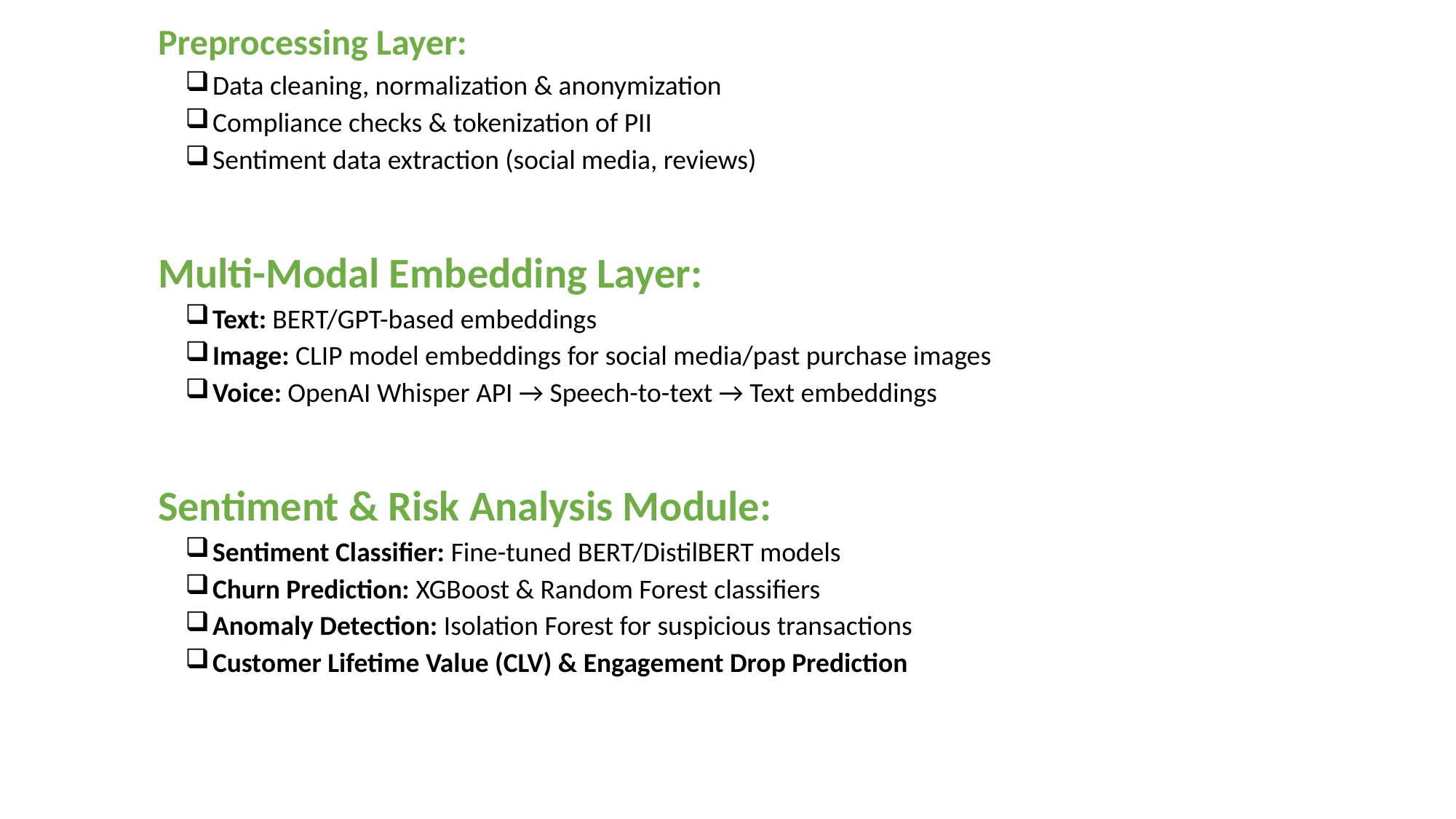

Preprocessing Layer:
Data cleaning, normalization & anonymization
Compliance checks & tokenization of PII
Sentiment data extraction (social media, reviews)

		Multi-Modal Embedding Layer:
Text: BERT/GPT-based embeddings
Image: CLIP model embeddings for social media/past purchase images
Voice: OpenAI Whisper API → Speech-to-text → Text embeddings

		Sentiment & Risk Analysis Module:
Sentiment Classifier: Fine-tuned BERT/DistilBERT models
Churn Prediction: XGBoost & Random Forest classifiers
Anomaly Detection: Isolation Forest for suspicious transactions
Customer Lifetime Value (CLV) & Engagement Drop Prediction